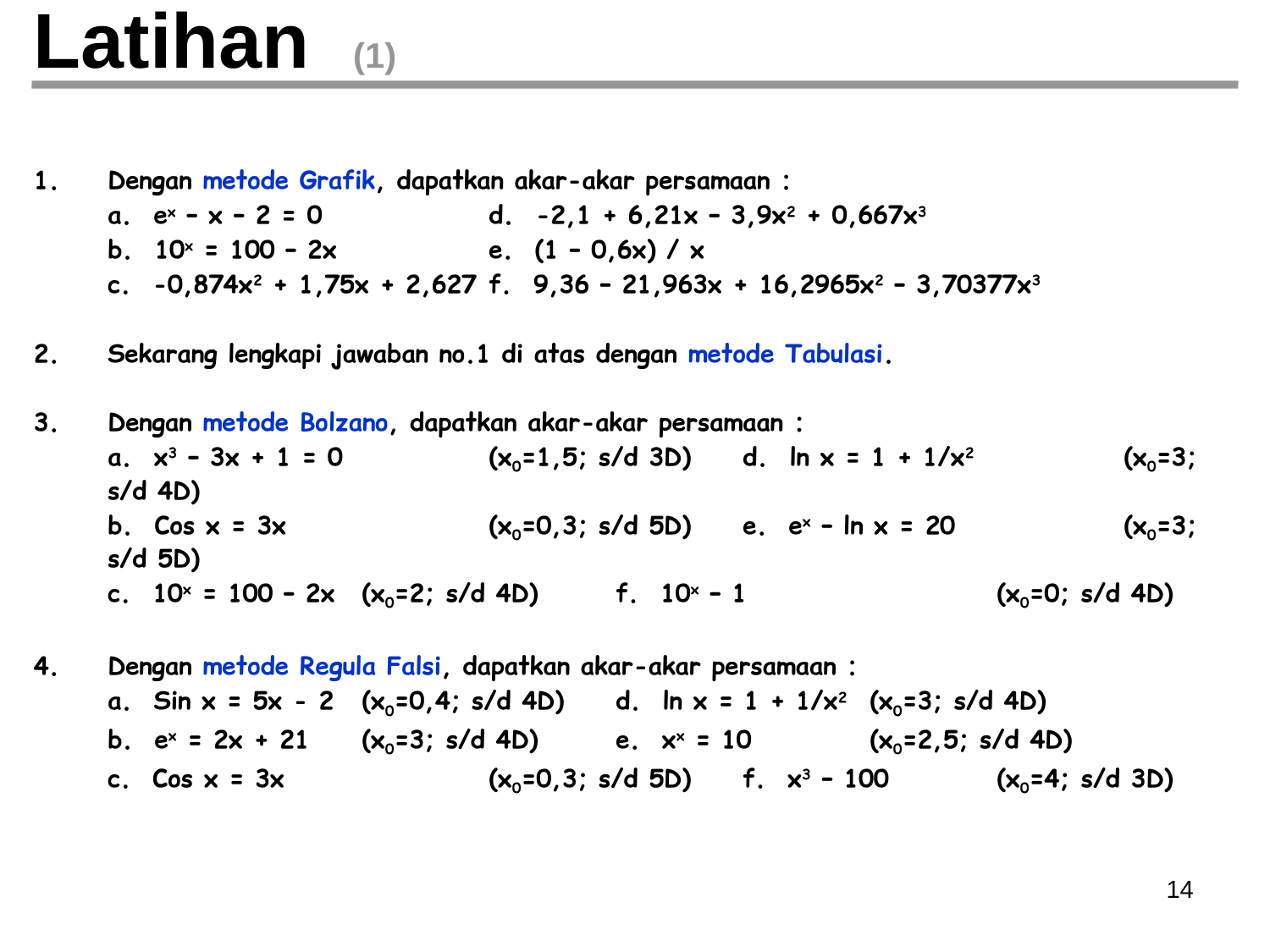

# Latihan  (1)

Dengan metode Grafik, dapatkan akar-akar persamaan :
	a.  ex – x – 2 = 0	 	d.  -2,1 + 6,21x – 3,9x2 + 0,667x3
	b.  10x = 100 – 2x		e.  (1 – 0,6x) / x
	c.  -0,874x2 + 1,75x + 2,627	f.  9,36 – 21,963x + 16,2965x2 – 3,70377x3

Sekarang lengkapi jawaban no.1 di atas dengan metode Tabulasi.

Dengan metode Bolzano, dapatkan akar-akar persamaan :
	a.  x3 – 3x + 1 = 0  	(x0=1,5; s/d 3D)	d.  ln x = 1 + 1/x2		(x0=3; s/d 4D)
	b.  Cos x = 3x		(x0=0,3; s/d 5D)	e.  ex – ln x = 20		(x0=3; s/d 5D)
	c.  10x = 100 – 2x	(x0=2; s/d 4D)	f.  10x – 1		(x0=0; s/d 4D)

Dengan metode Regula Falsi, dapatkan akar-akar persamaan :
	a.  Sin x = 5x - 2  	(x0=0,4; s/d 4D)	d.  ln x = 1 + 1/x2	(x0=3; s/d 4D)
	b.  ex = 2x + 21	(x0=3; s/d 4D)	e.  xx = 10	(x0=2,5; s/d 4D)
	c.  Cos x = 3x		(x0=0,3; s/d 5D)	f.  x3 – 100	(x0=4; s/d 3D)

14